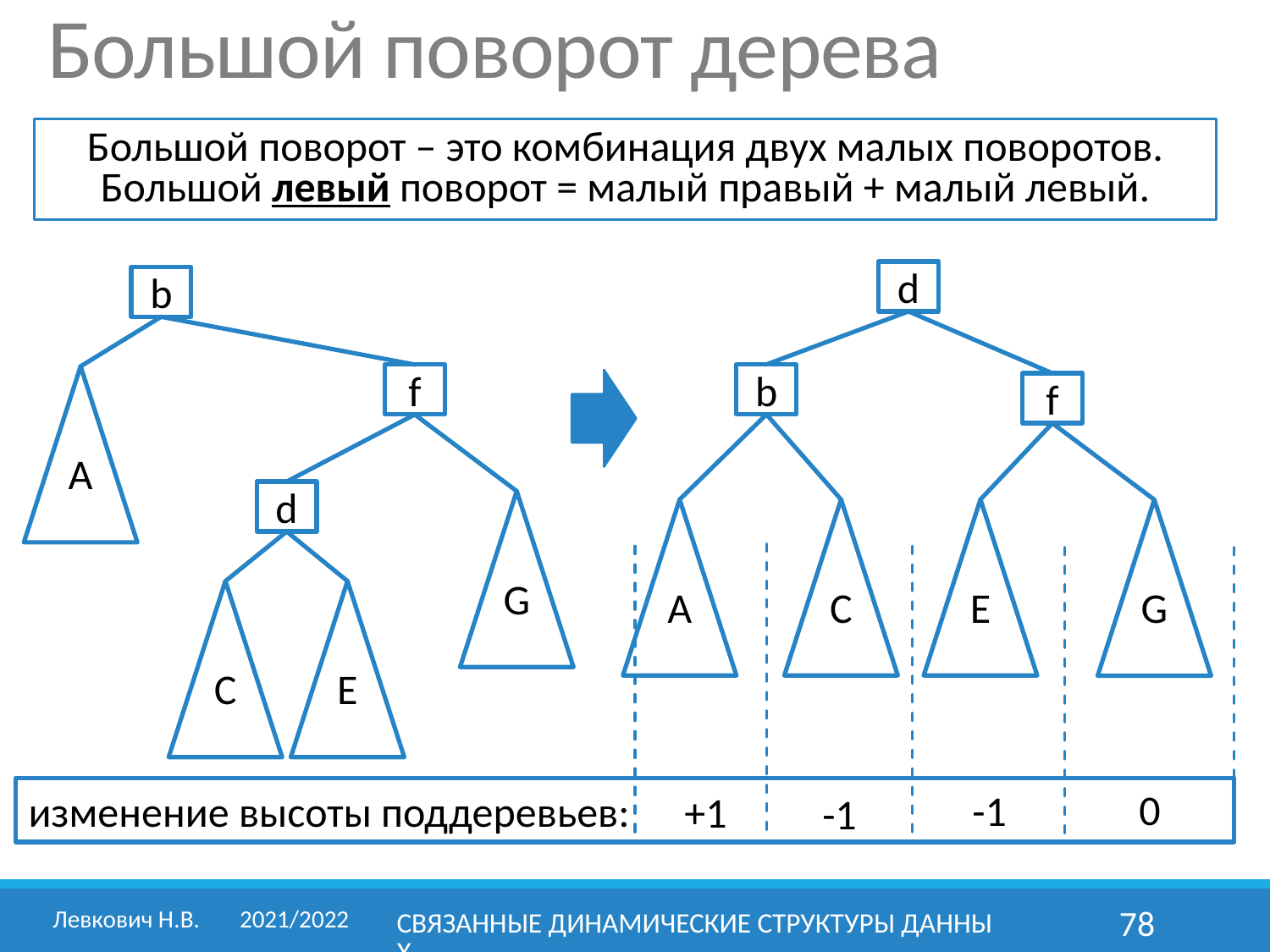

Большой поворот дерева
Большой поворот – это комбинация двух малых поворотов.
Большой левый поворот = малый правый + малый левый.
d
b
A

С

E

f
G

b
A

f
G

d
E

С

-1
изменение высоты поддеревьев:
+1
0
-1
Левкович Н.В. 	2021/2022
Связанные динамические структуры данных
78